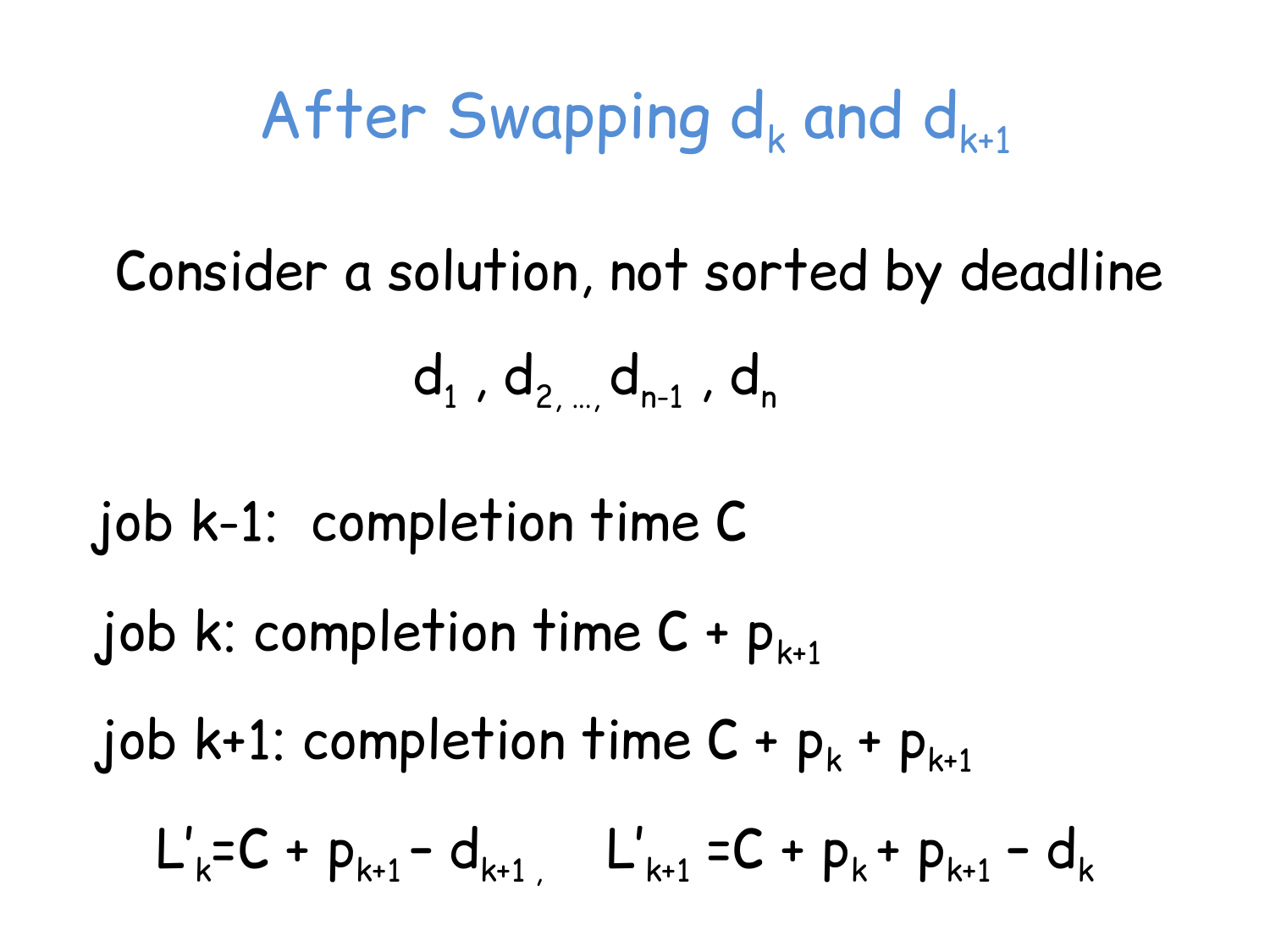

# After Swapping dk and dk+1
Consider a solution, not sorted by deadline
         d1 , d2, …, dn-1 , dn
       job k-1:  completion time C
      job k: completion time C + pk+1
      job k+1: completion time C + pk + pk+1
L’k=C + pk+1 – dk+1 ,       L’k+1 =C + pk + pk+1 – dk